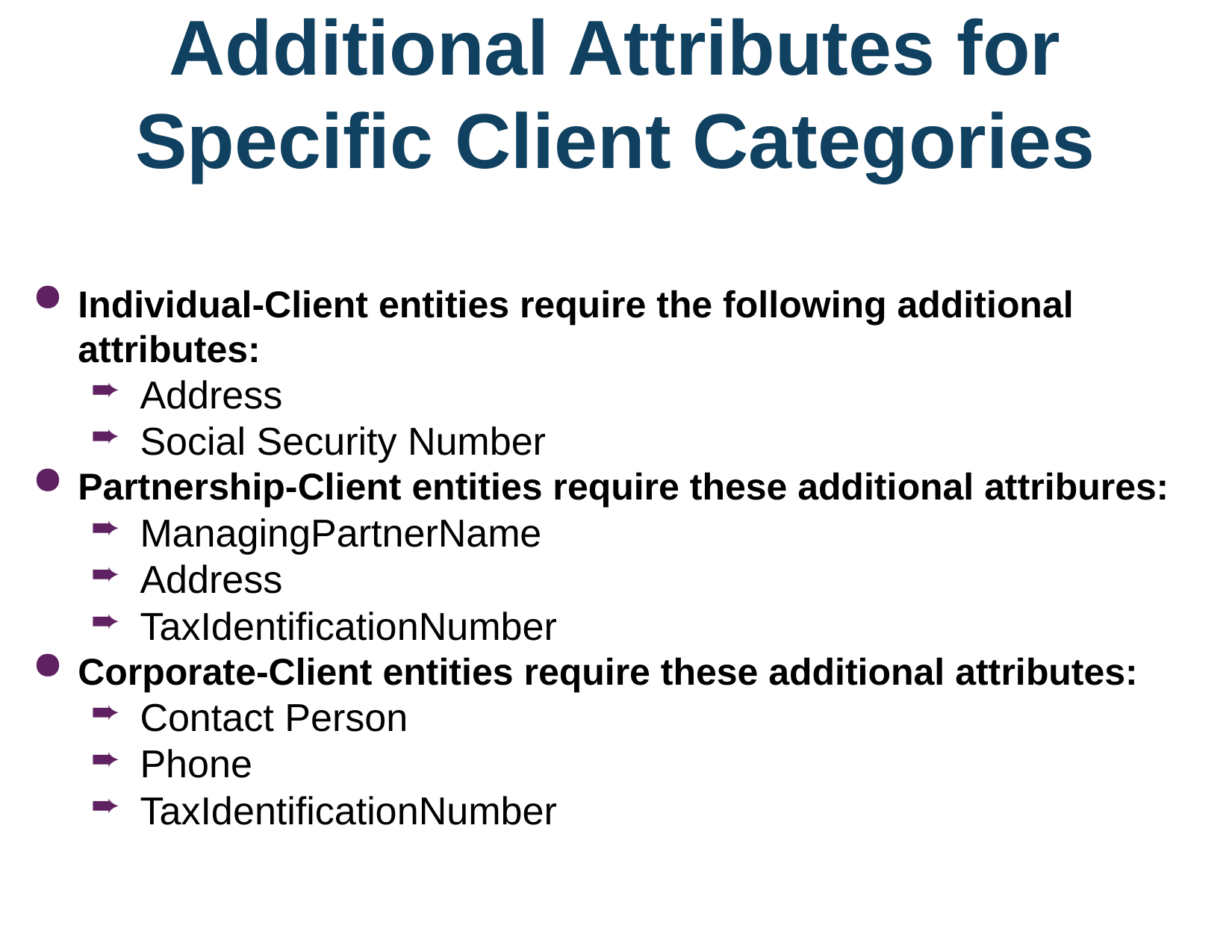

Additional Attributes for Specific Client Categories
Individual-Client entities require the following additional attributes:
Address
Social Security Number
Partnership-Client entities require these additional attribures:
ManagingPartnerName
Address
TaxIdentificationNumber
Corporate-Client entities require these additional attributes:
Contact Person
Phone
TaxIdentificationNumber